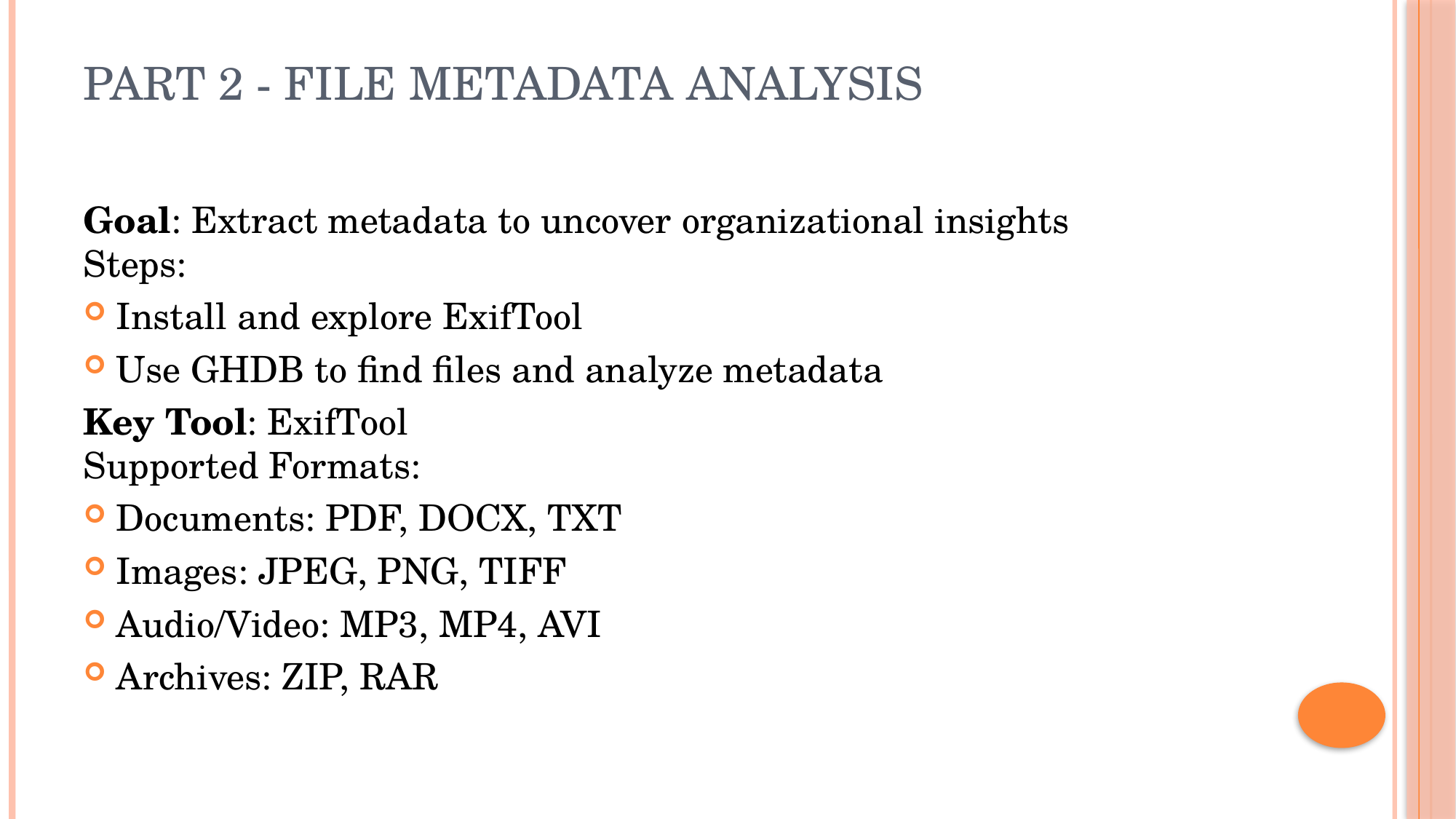

# Part 2 - File Metadata Analysis

Goal: Extract metadata to uncover organizational insights
Steps:
Install and explore ExifTool
Use GHDB to find files and analyze metadata
Key Tool: ExifTool
Supported Formats:
Documents: PDF, DOCX, TXT
Images: JPEG, PNG, TIFF
Audio/Video: MP3, MP4, AVI
Archives: ZIP, RAR